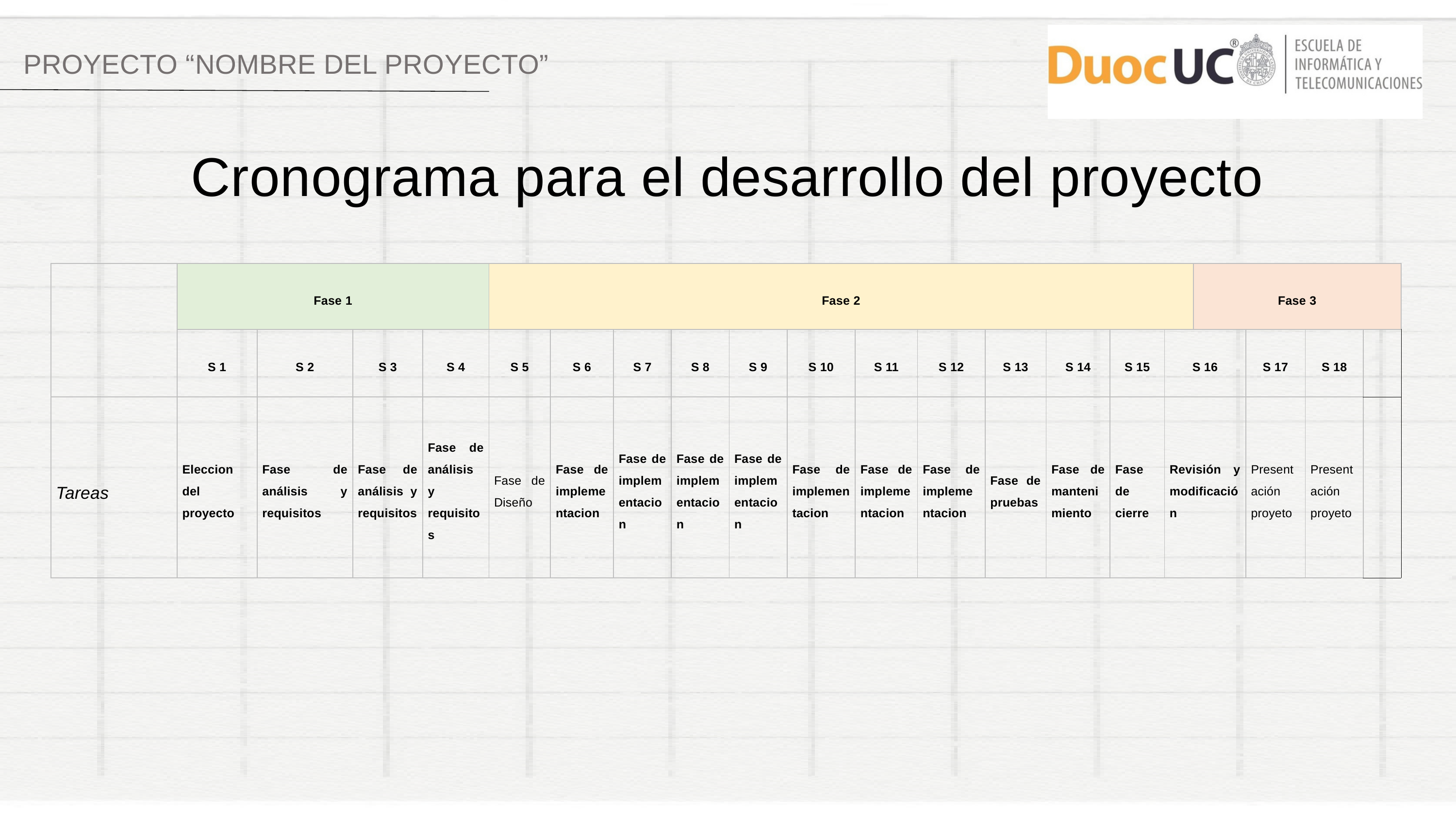

PROYECTO “NOMBRE DEL PROYECTO”

Cronograma para el desarrollo del proyecto

|  | Fase 1 | Fase 1 | Fase 1 | Fase 1 | Fase 2 | Fase 2 | Fase 2 | Fase 2 | Fase 2 | Fase 2 | Fase 2 | Fase 2 | Fase 2 | Fase 2 | Fase 2 | Fase 2 | Fase 3 | Fase 3 | Fase 3 | Fase 3 |
| --- | --- | --- | --- | --- | --- | --- | --- | --- | --- | --- | --- | --- | --- | --- | --- | --- | --- | --- | --- | --- |
|  | S 1 | S 2 | S 3 | S 4 | S 5 | S 6 | S 7 | S 8 | S 9 | S 10 | S 11 | S 12 | S 13 | S 14 | S 15 | S 16 | S 16 | S 17 | S 18 |  |
| Tareas | Eleccion del proyecto | Fase de análisis y requisitos | Fase de análisis y requisitos | Fase de análisis y requisitos | Fase de Diseño | Fase de implementacion | Fase de implementacion | Fase de implementacion | Fase de implementacion | Fase de implementacion | Fase de implementacion | Fase de implementacion | Fase de pruebas | Fase de mantenimiento | Fase de cierre | Revisión y modificación | Revisión y modificación | Presentación proyeto | Presentación proyeto |  |